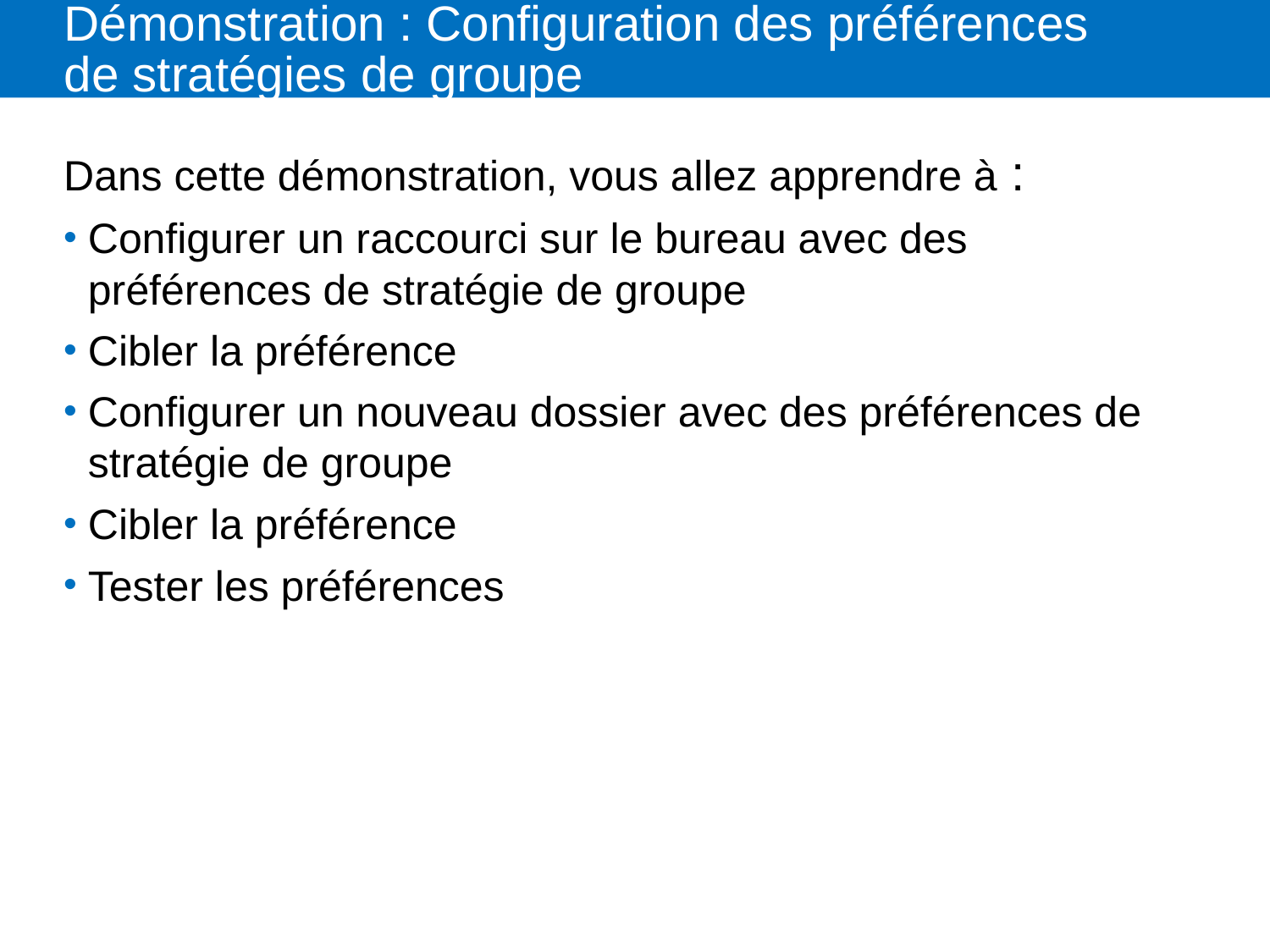

# Démonstration : Configuration des préférences de stratégies de groupe
Dans cette démonstration, vous allez apprendre à :
Configurer un raccourci sur le bureau avec des préférences de stratégie de groupe
Cibler la préférence
Configurer un nouveau dossier avec des préférences de stratégie de groupe
Cibler la préférence
Tester les préférences